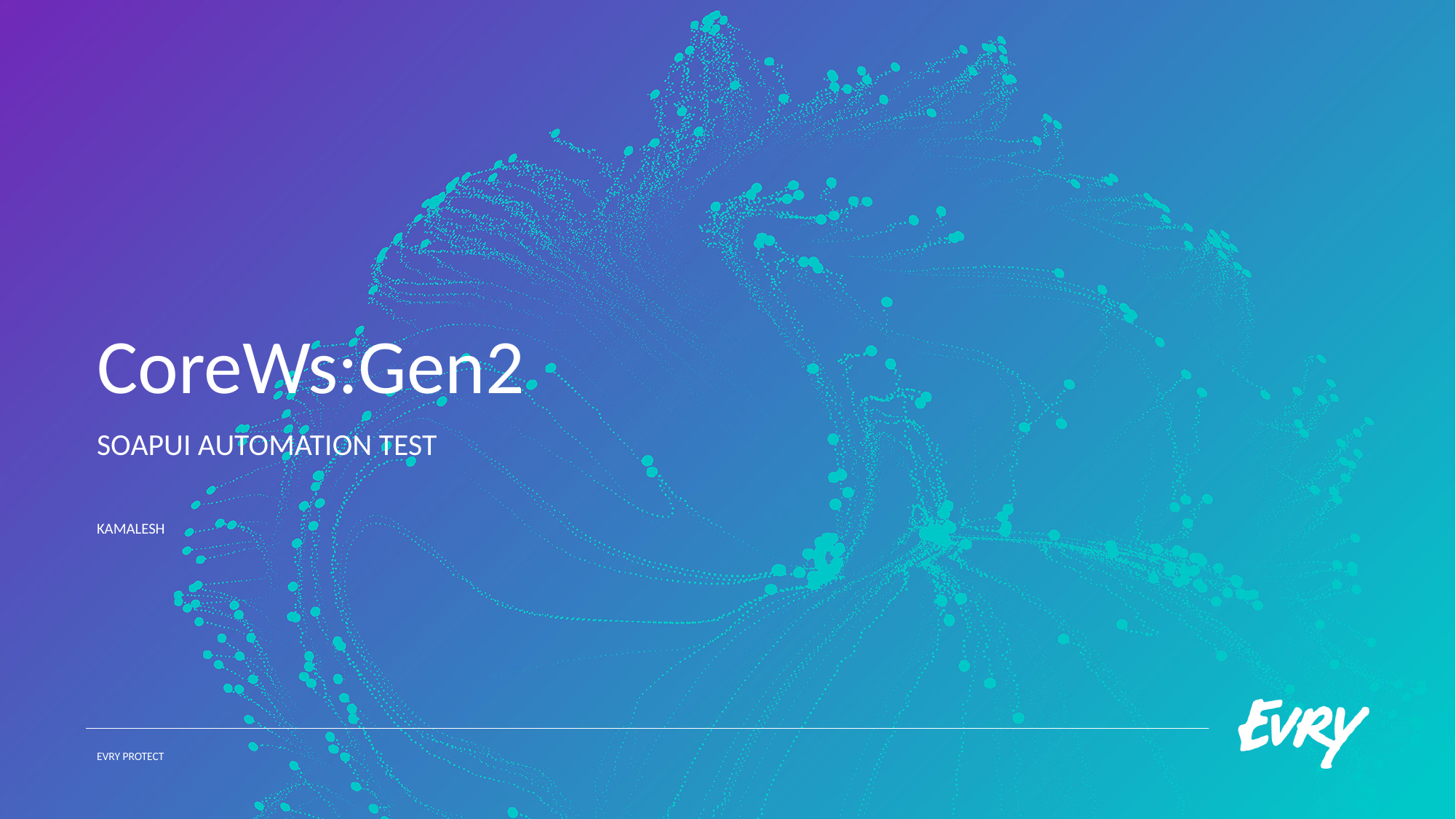

# CoreWs:Gen2
Soapui automation test
kamalesh
Evry Protect